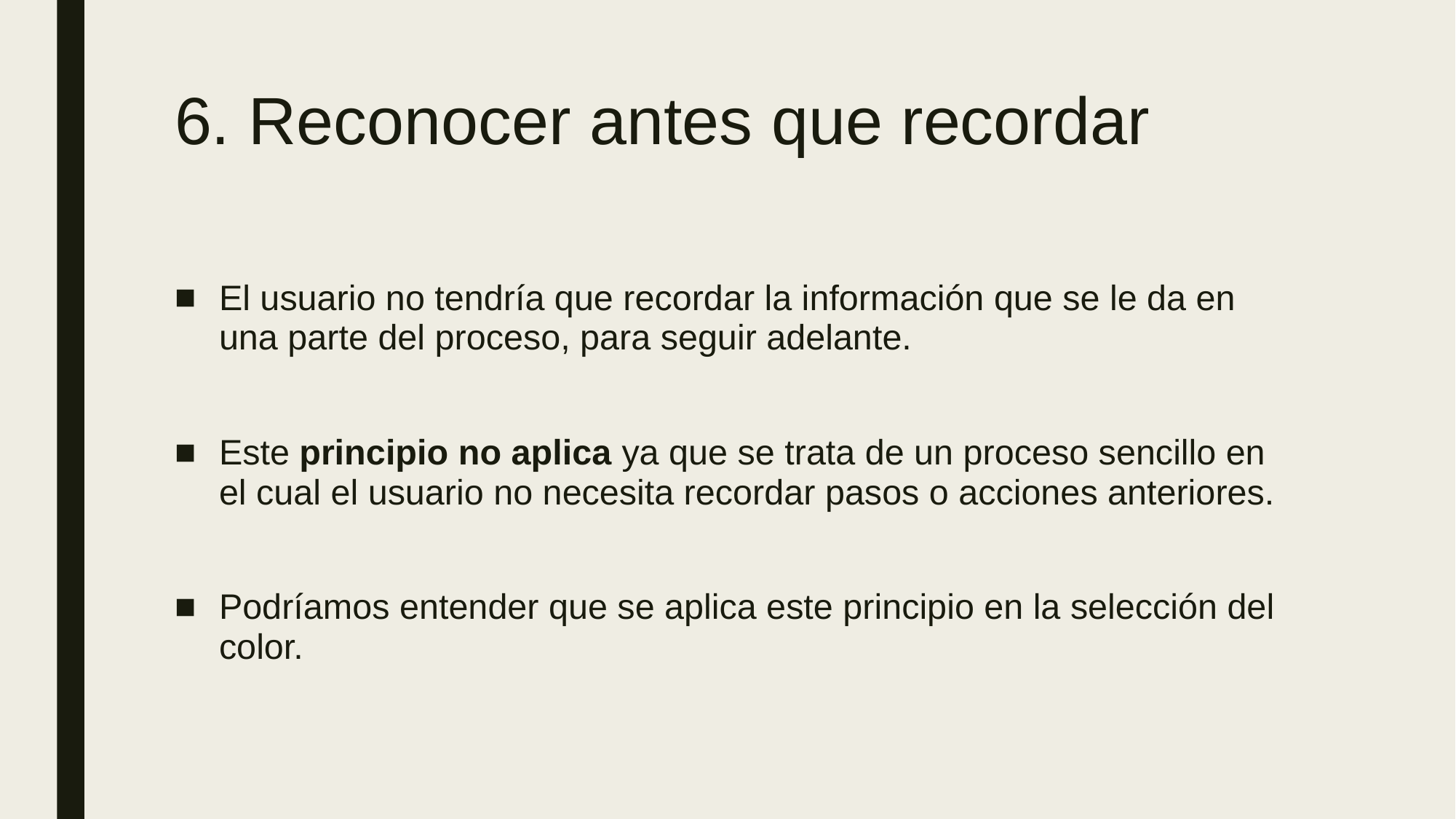

# 6. Reconocer antes que recordar
El usuario no tendría que recordar la información que se le da en una parte del proceso, para seguir adelante.

Este principio no aplica ya que se trata de un proceso sencillo en el cual el usuario no necesita recordar pasos o acciones anteriores.

Podríamos entender que se aplica este principio en la selección del color.